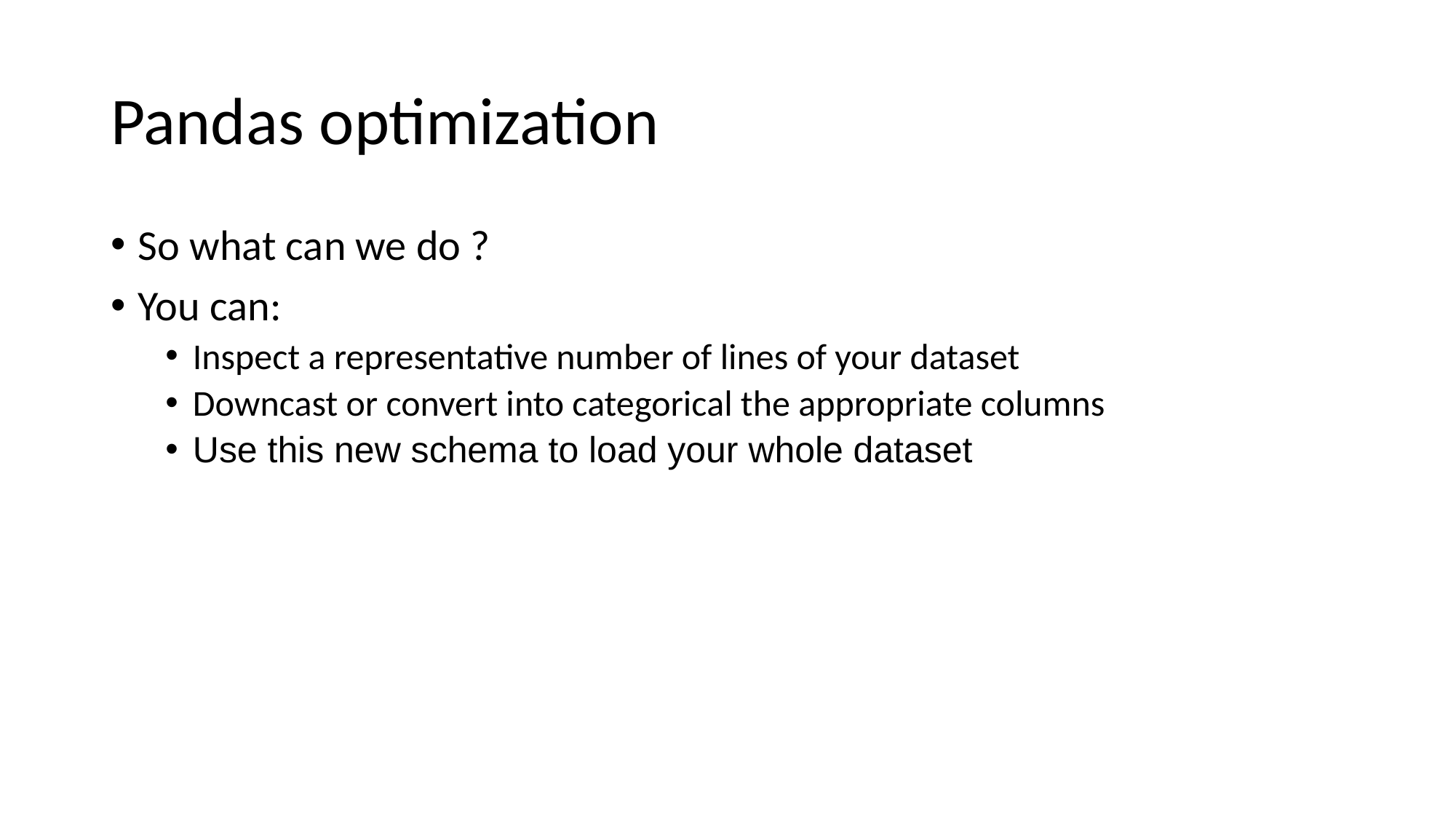

# Pandas optimization
So what can we do ?
You can:
Inspect a representative number of lines of your dataset
Downcast or convert into categorical the appropriate columns
Use this new schema to load your whole dataset